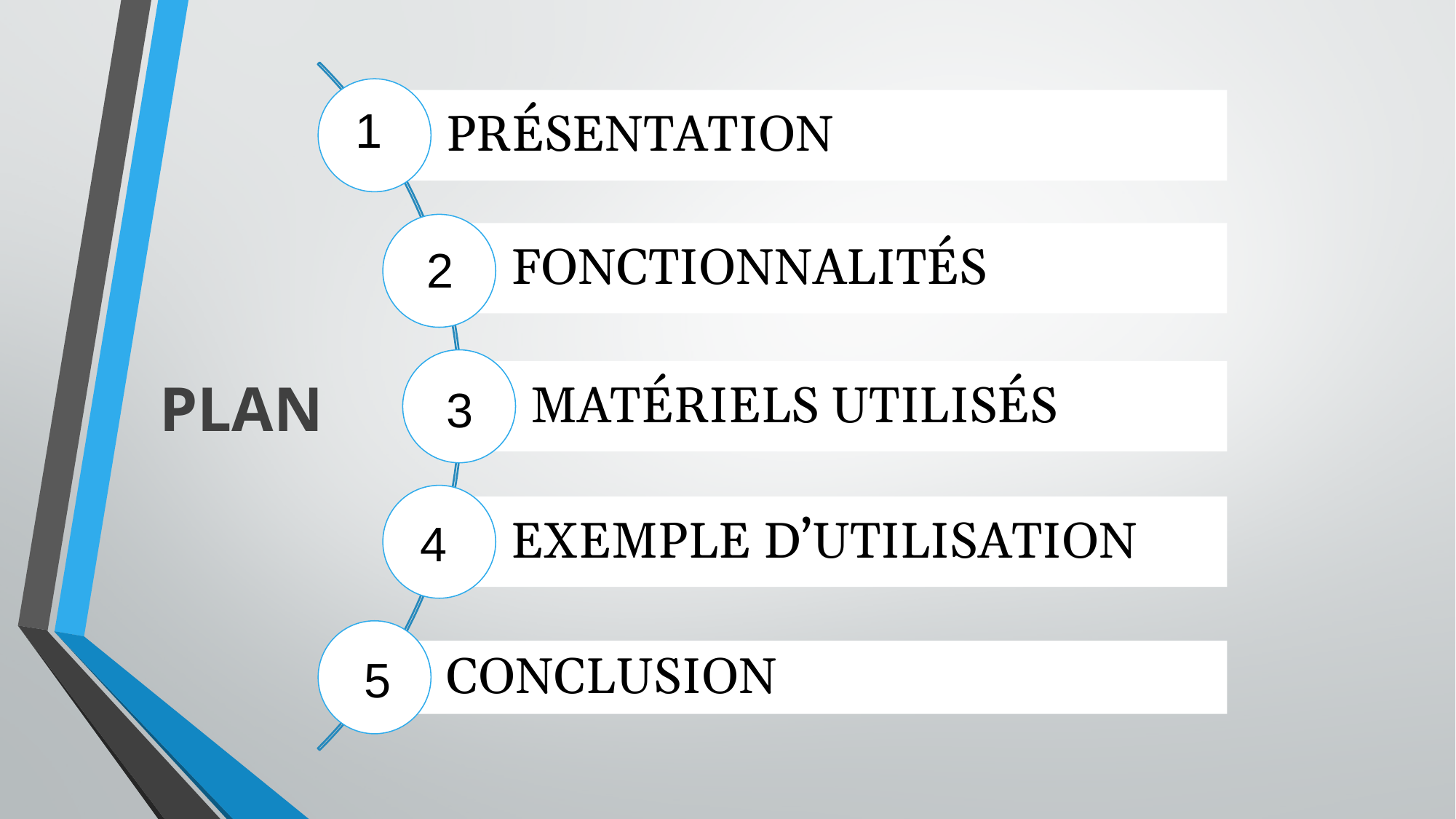

PRÉSENTATION
FONCTIONNALITÉS
MATÉRIELS UTILISÉS
EXEMPLE D’UTILISATION
CONCLUSION
1
2
PLAN
3
4
5